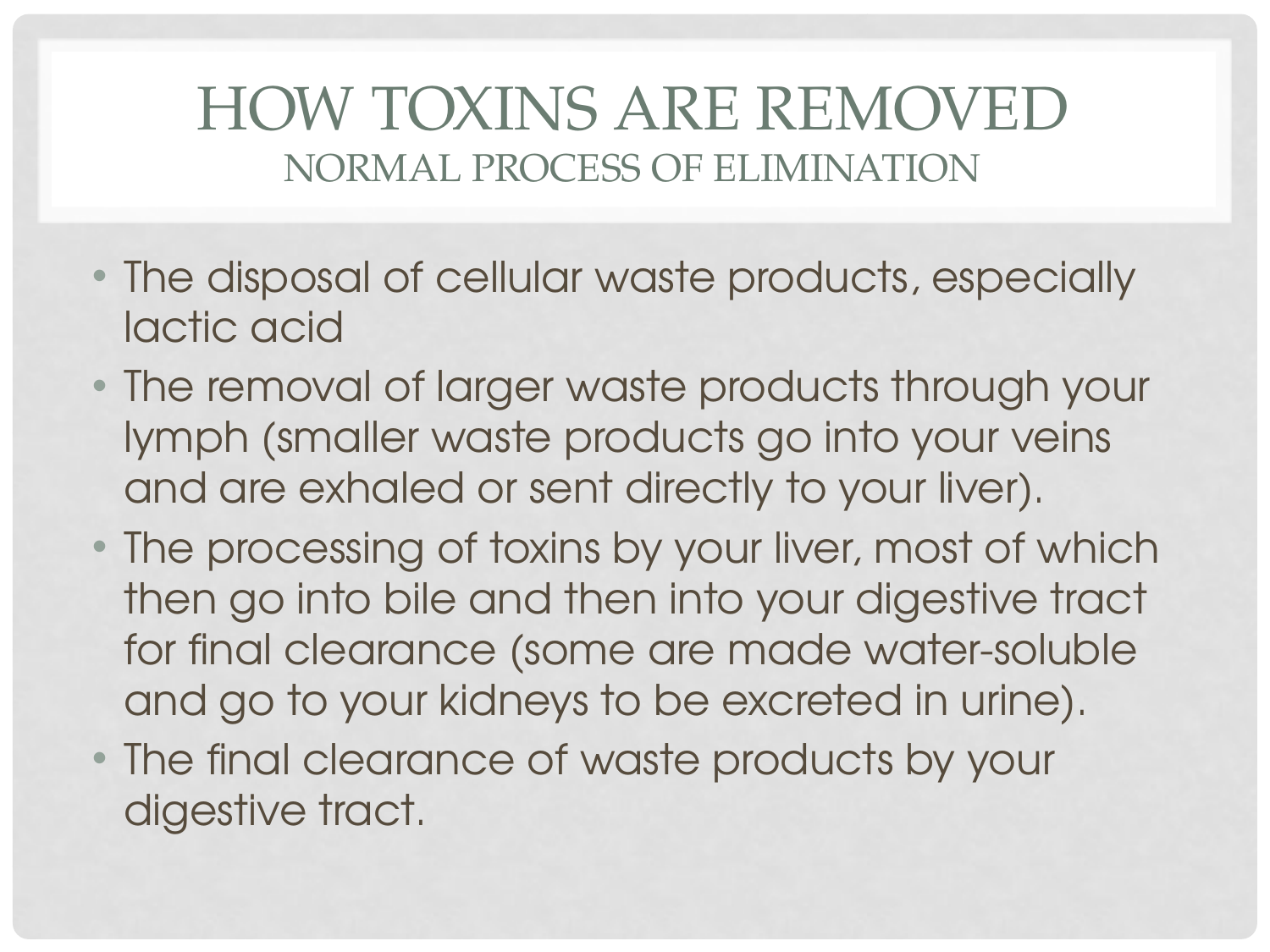

# How Toxins Are Removed normal process of elimination
The disposal of cellular waste products, especially lactic acid
The removal of larger waste products through your lymph (smaller waste products go into your veins and are exhaled or sent directly to your liver).
The processing of toxins by your liver, most of which then go into bile and then into your digestive tract for final clearance (some are made water-soluble and go to your kidneys to be excreted in urine).
The final clearance of waste products by your digestive tract.